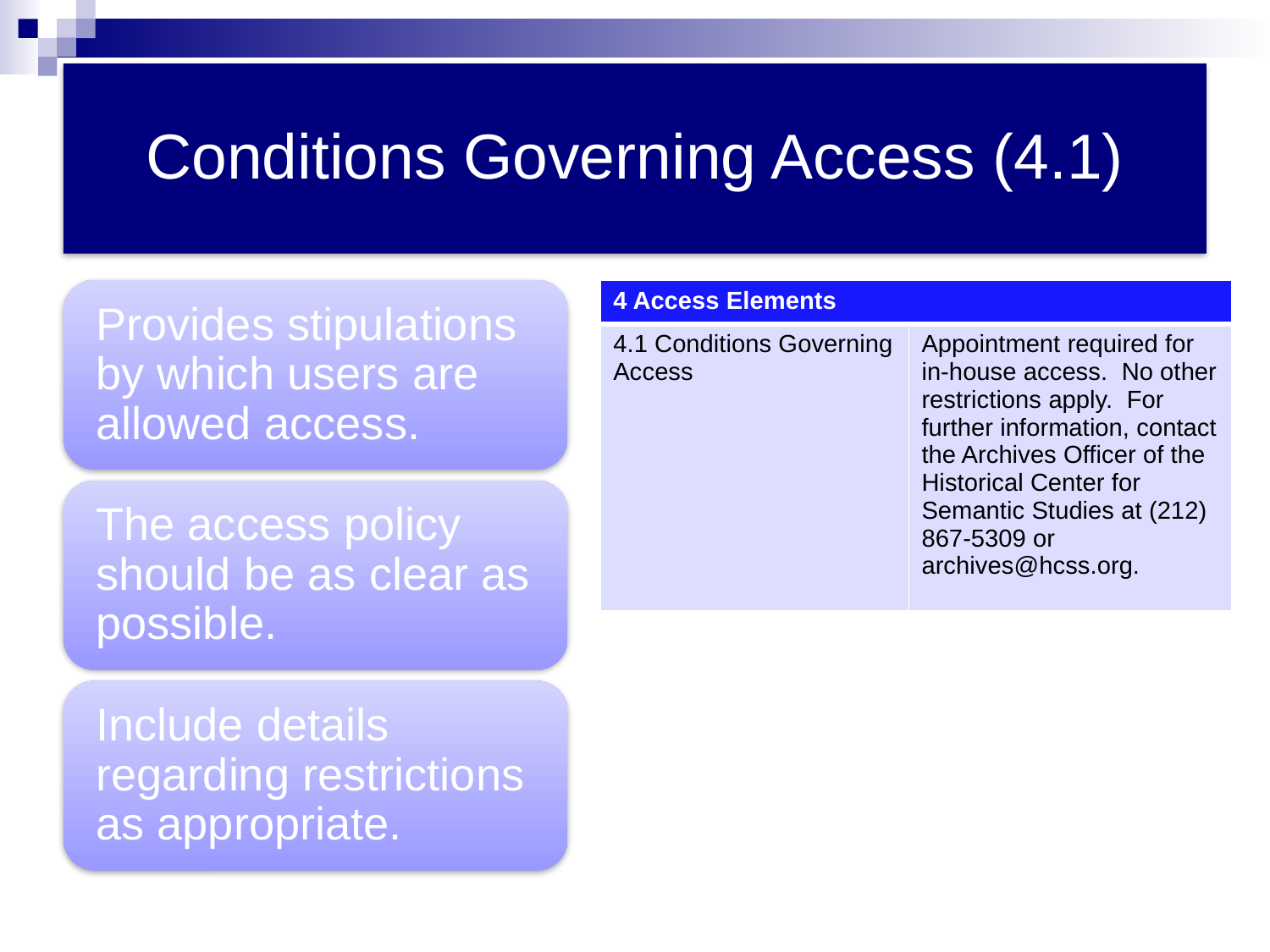

Conditions Governing Access (4.1)
Provides stipulations by which users are allowed access.
The access policy should be as clear as possible.
Include details regarding restrictions as appropriate.
| 4 Access Elements |  |
| --- | --- |
| 4.1 Conditions Governing Access | Appointment required for in-house access. No other restrictions apply. For further information, contact the Archives Officer of the Historical Center for Semantic Studies at (212) 867-5309 or archives@hcss.org. |